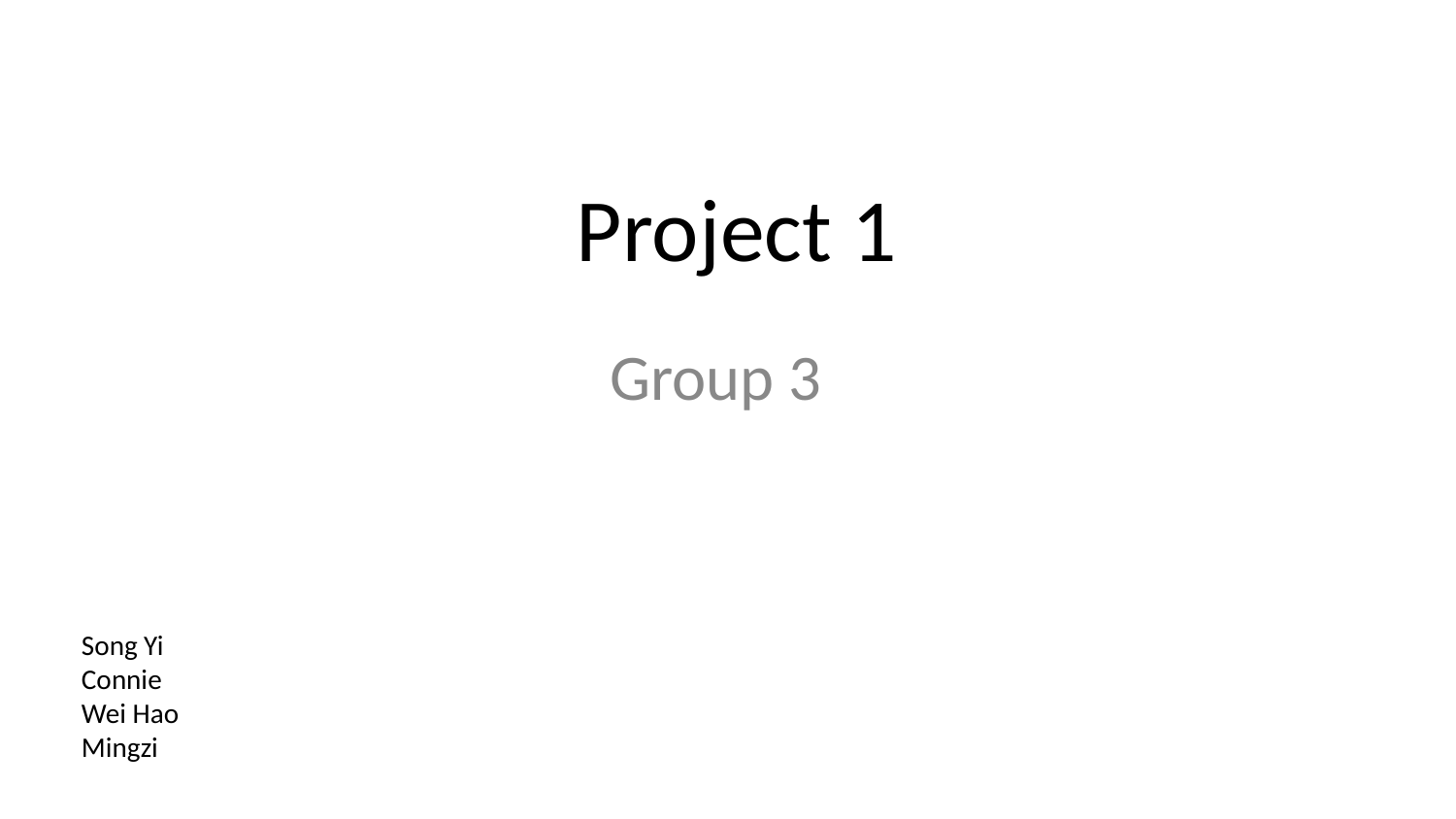

# Project 1
Group 3
Song Yi
Connie
Wei Hao
Mingzi